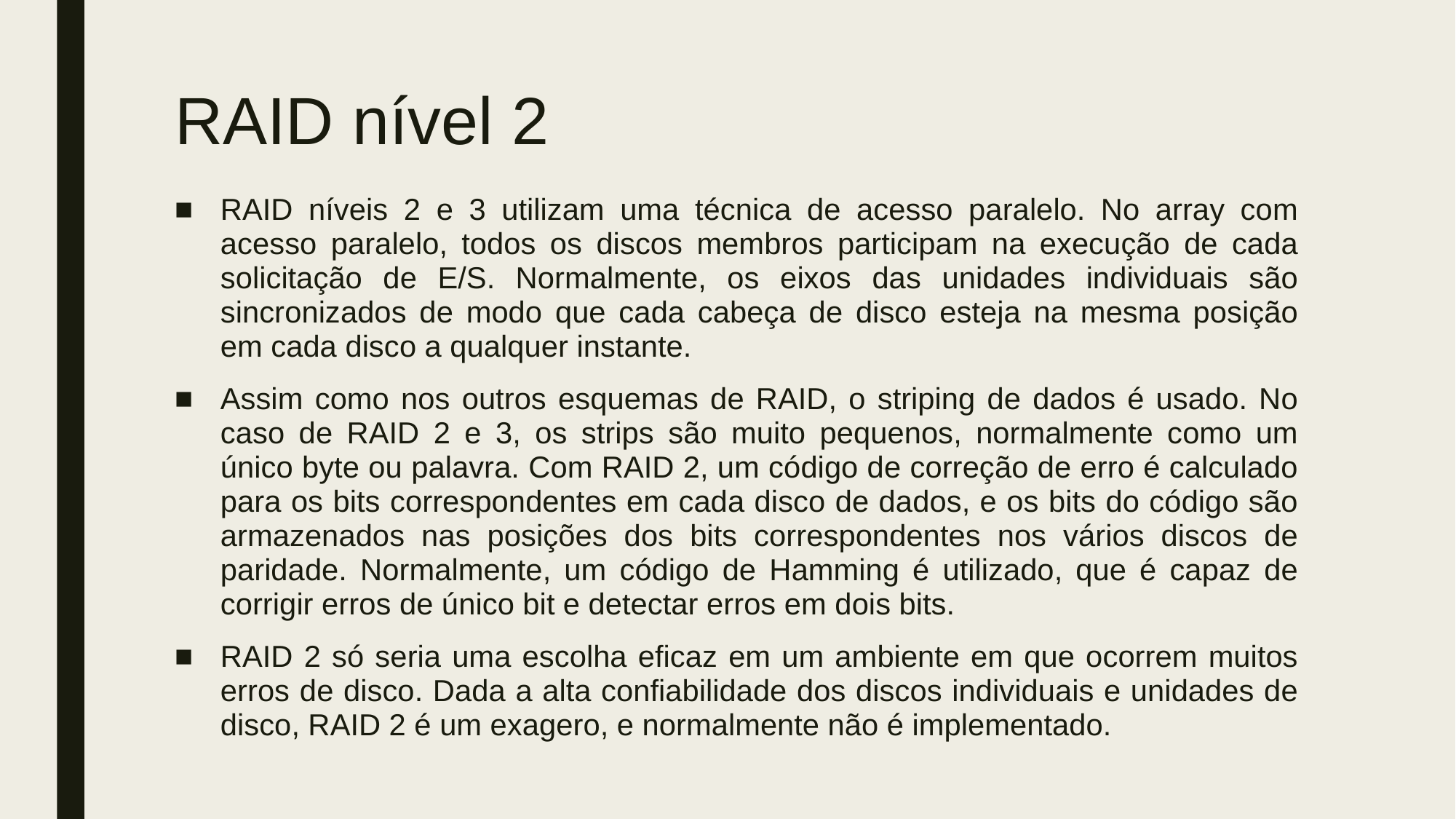

# RAID nível 2
RAID níveis 2 e 3 utilizam uma técnica de acesso paralelo. No array com acesso paralelo, todos os discos membros participam na execução de cada solicitação de E/S. Normalmente, os eixos das unidades individuais são sincronizados de modo que cada cabeça de disco esteja na mesma posição em cada disco a qualquer instante.
Assim como nos outros esquemas de RAID, o striping de dados é usado. No caso de RAID 2 e 3, os strips são muito pequenos, normalmente como um único byte ou palavra. Com RAID 2, um código de correção de erro é calculado para os bits correspondentes em cada disco de dados, e os bits do código são armazenados nas posições dos bits correspondentes nos vários discos de paridade. Normalmente, um código de Hamming é utilizado, que é capaz de corrigir erros de único bit e detectar erros em dois bits.
RAID 2 só seria uma escolha eficaz em um ambiente em que ocorrem muitos erros de disco. Dada a alta confiabilidade dos discos individuais e unidades de disco, RAID 2 é um exagero, e normalmente não é implementado.